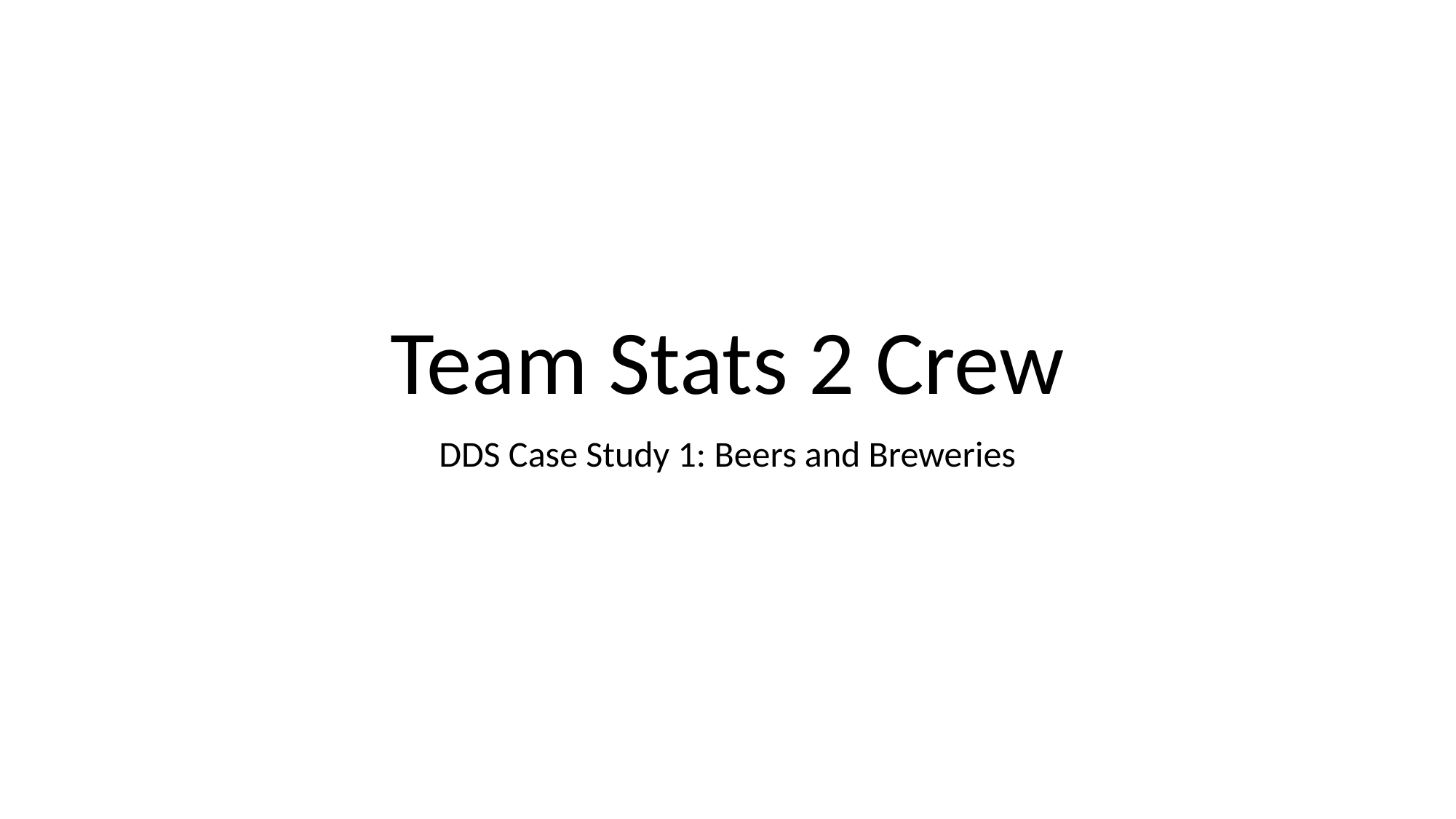

# Team Stats 2 Crew
DDS Case Study 1: Beers and Breweries